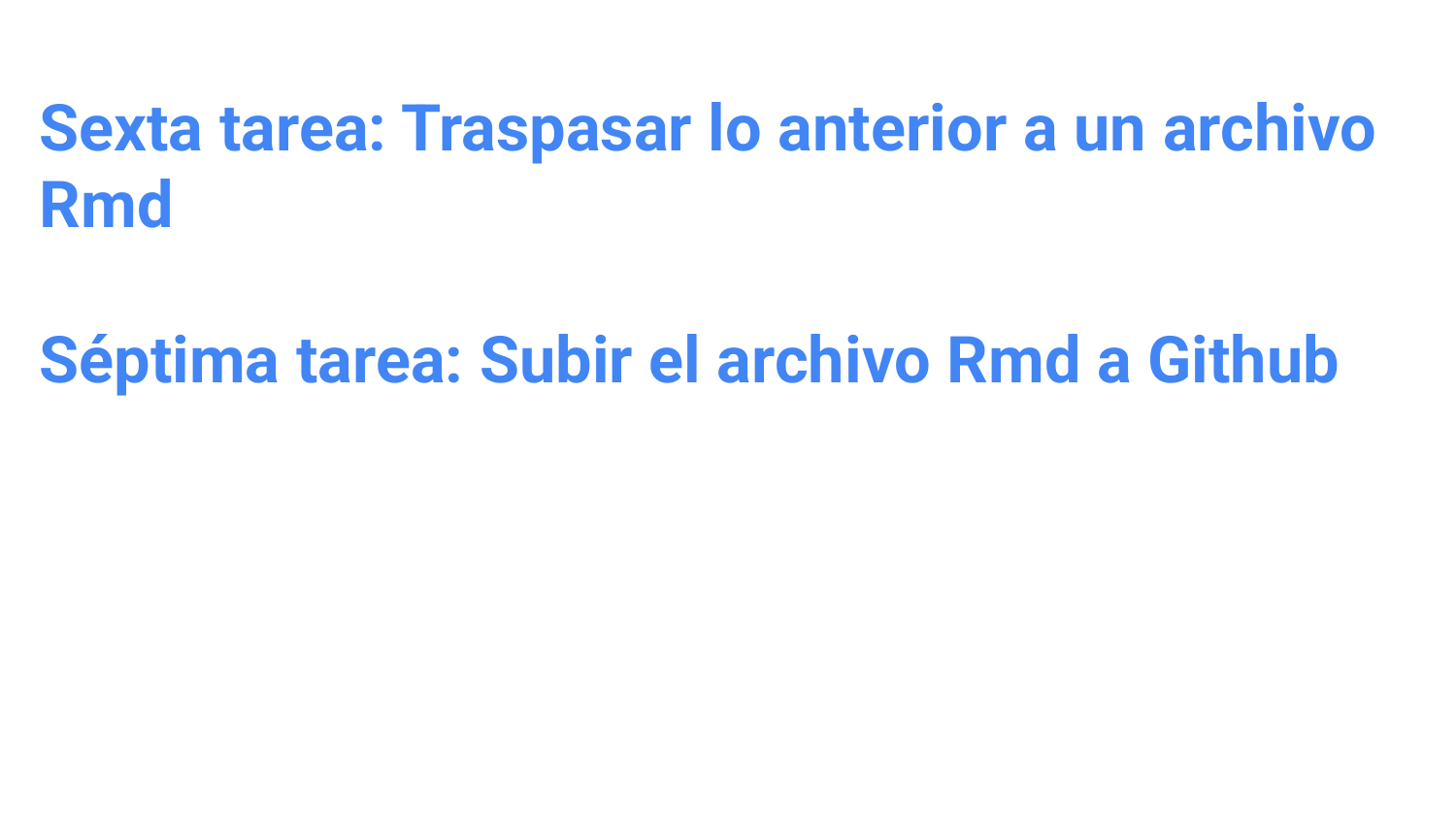

# Sexta tarea: Traspasar lo anterior a un archivo Rmd Séptima tarea: Subir el archivo Rmd a Github